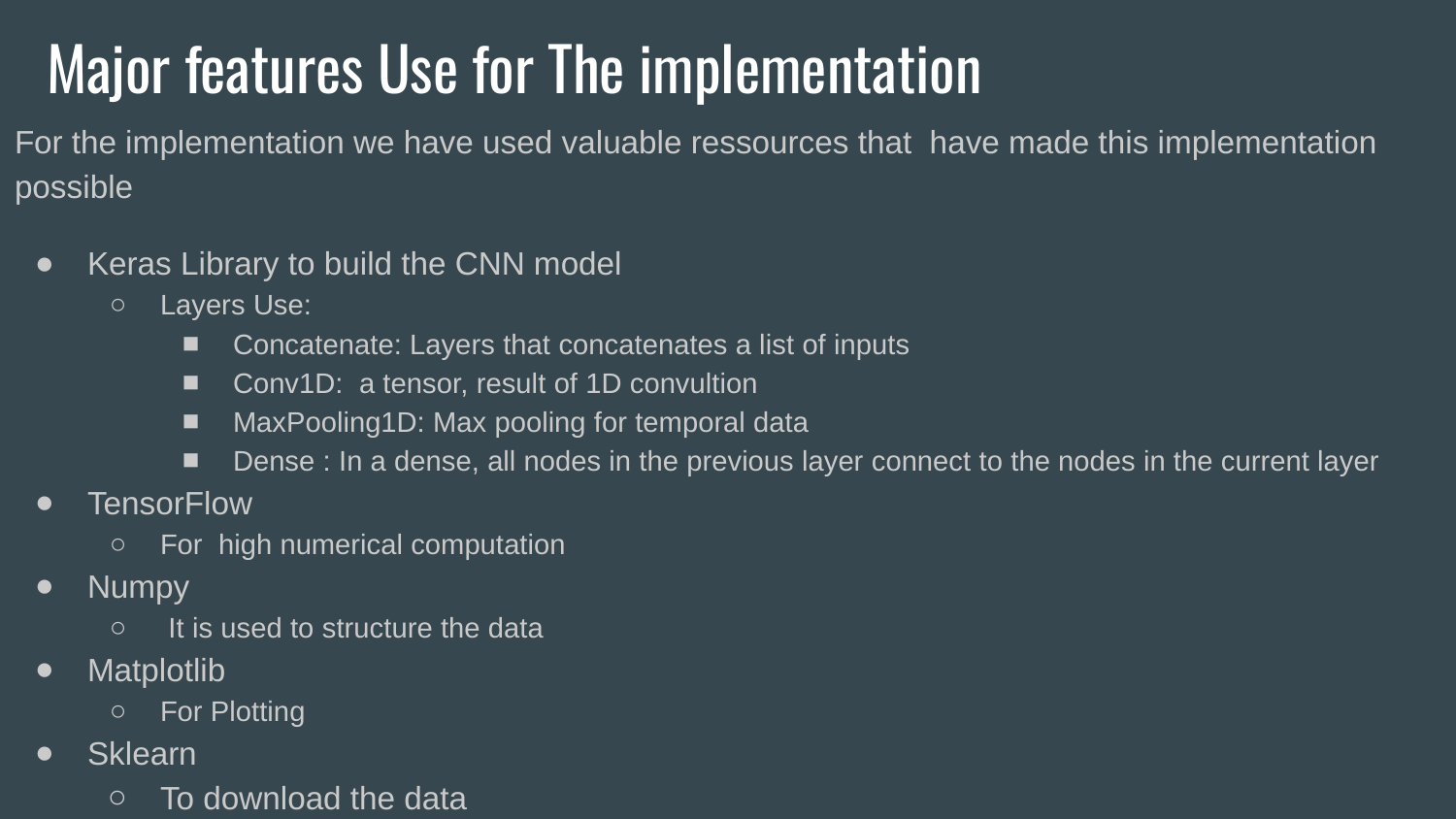

# Major features Use for The implementation
For the implementation we have used valuable ressources that  have made this implementation possible
Keras Library to build the CNN model
Layers Use:
Concatenate: Layers that concatenates a list of inputs
Conv1D:  a tensor, result of 1D convultion
MaxPooling1D: Max pooling for temporal data
Dense : In a dense, all nodes in the previous layer connect to the nodes in the current layer
TensorFlow
For  high numerical computation
Numpy
 It is used to structure the data
Matplotlib
For Plotting
Sklearn
To download the data